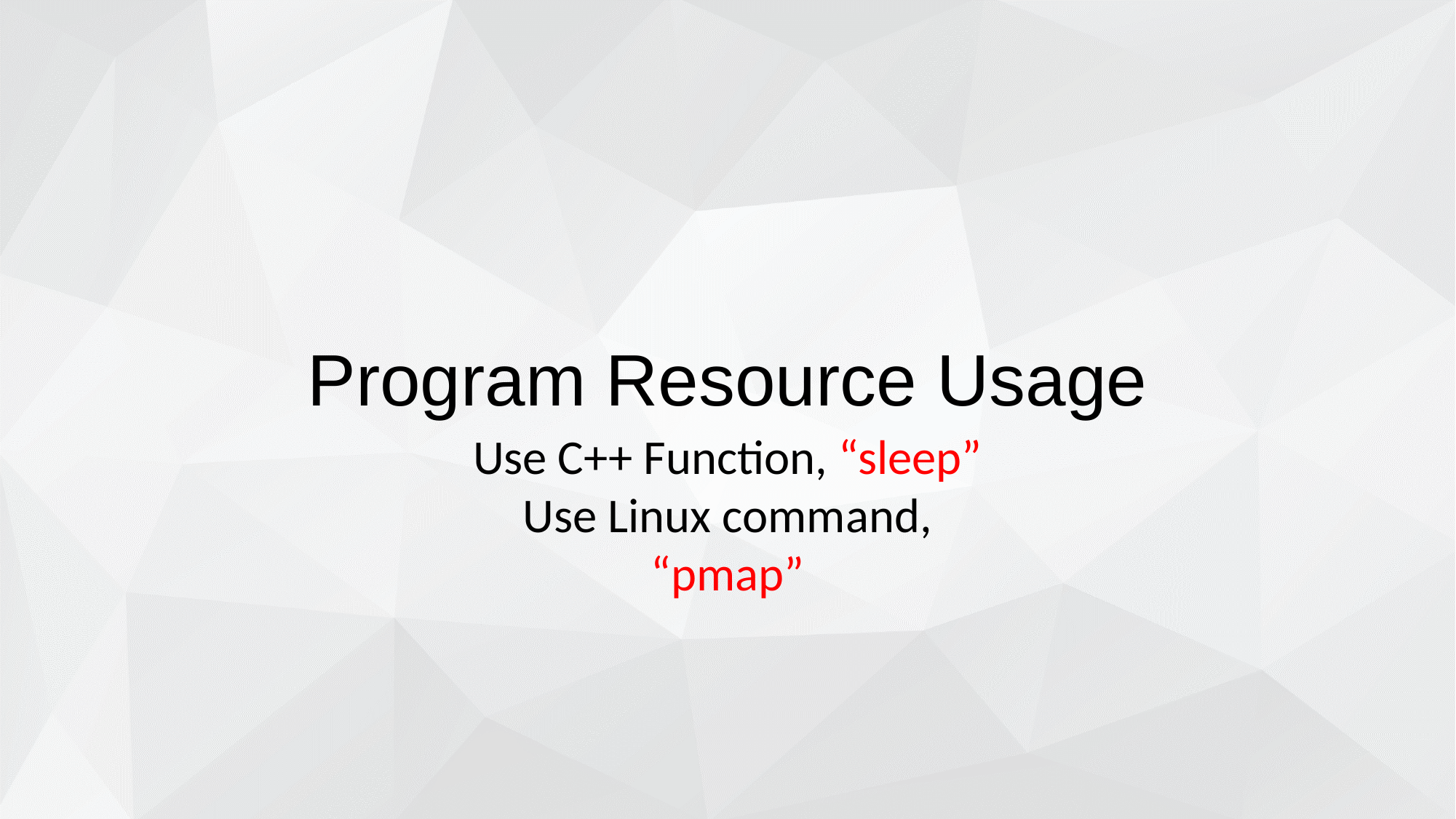

# Program Resource Usage
Use C++ Function, “sleep”
Use Linux command, “pmap”